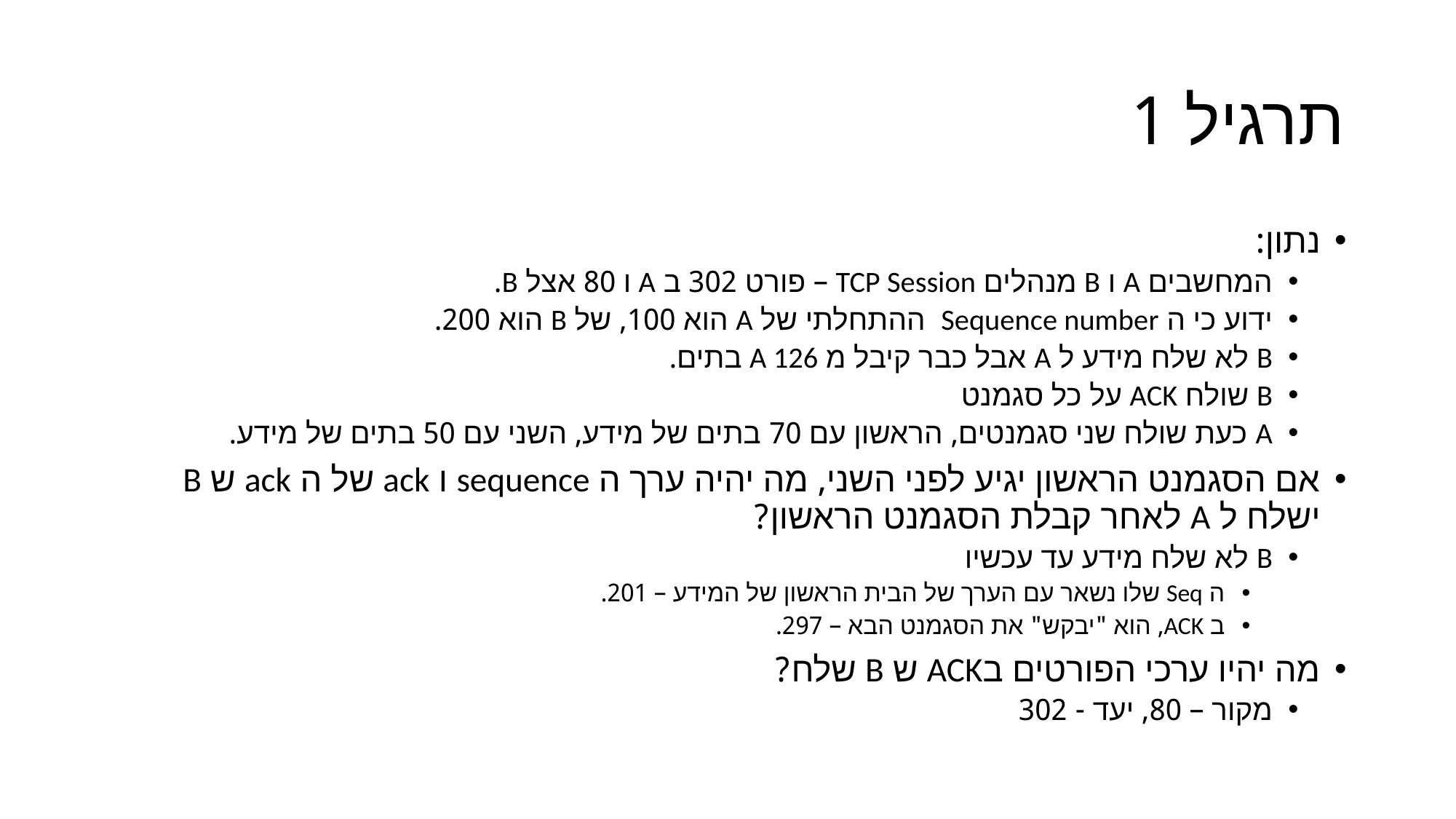

# תרגיל 1
נתון:
המחשבים A ו B מנהלים TCP Session – פורט 302 ב A ו 80 אצל B.
ידוע כי ה Sequence number  ההתחלתי של A הוא 100, של B הוא 200.
B לא שלח מידע ל A אבל כבר קיבל מ A 126 בתים.
B שולח ACK על כל סגמנט
A כעת שולח שני סגמנטים, הראשון עם 70 בתים של מידע, השני עם 50 בתים של מידע.
אם הסגמנט הראשון יגיע לפני השני, מה יהיה ערך ה sequence ו ack של ה ack ש B ישלח ל A לאחר קבלת הסגמנט הראשון?
B לא שלח מידע עד עכשיו
ה Seq שלו נשאר עם הערך של הבית הראשון של המידע – 201.
ב ACK, הוא "יבקש" את הסגמנט הבא – 297.
מה יהיו ערכי הפורטים בACK ש B שלח?
מקור – 80, יעד - 302